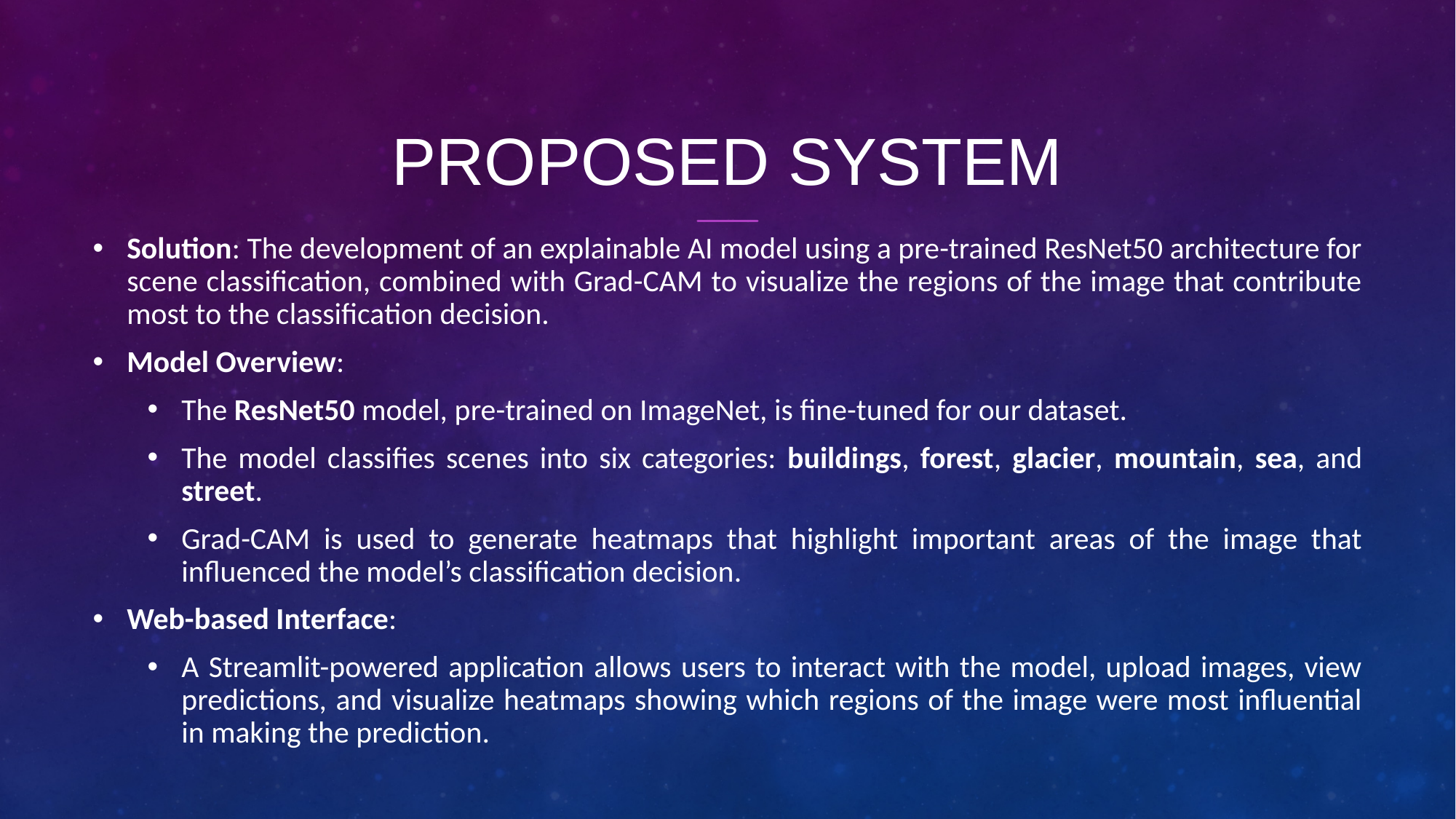

# PROPOSED SYSTEM
Solution: The development of an explainable AI model using a pre-trained ResNet50 architecture for scene classification, combined with Grad-CAM to visualize the regions of the image that contribute most to the classification decision.
Model Overview:
The ResNet50 model, pre-trained on ImageNet, is fine-tuned for our dataset.
The model classifies scenes into six categories: buildings, forest, glacier, mountain, sea, and street.
Grad-CAM is used to generate heatmaps that highlight important areas of the image that influenced the model’s classification decision.
Web-based Interface:
A Streamlit-powered application allows users to interact with the model, upload images, view predictions, and visualize heatmaps showing which regions of the image were most influential in making the prediction.